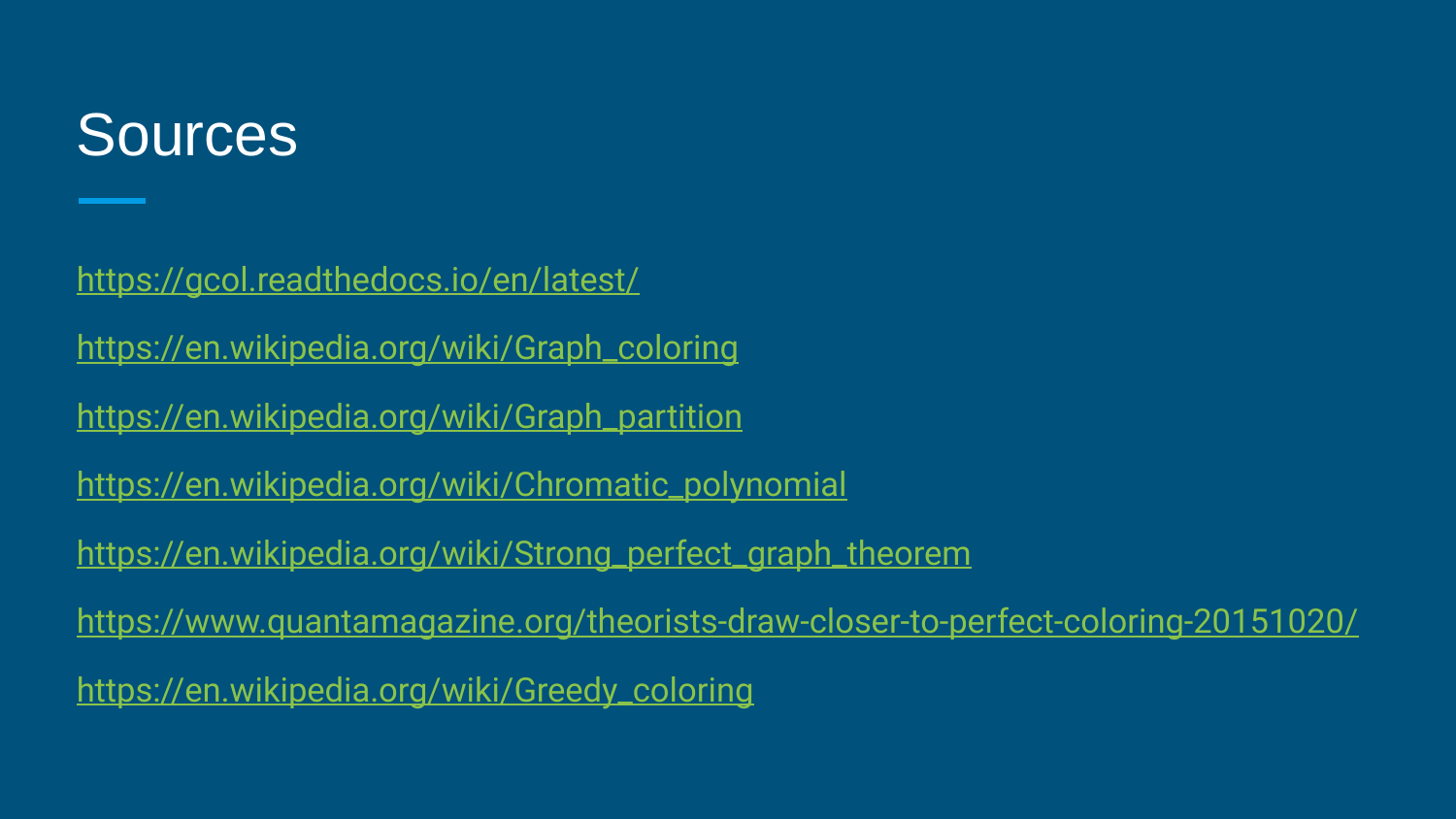

# Sources
https://gcol.readthedocs.io/en/latest/
https://en.wikipedia.org/wiki/Graph_coloring
https://en.wikipedia.org/wiki/Graph_partition
https://en.wikipedia.org/wiki/Chromatic_polynomial
https://en.wikipedia.org/wiki/Strong_perfect_graph_theorem
https://www.quantamagazine.org/theorists-draw-closer-to-perfect-coloring-20151020/
https://en.wikipedia.org/wiki/Greedy_coloring